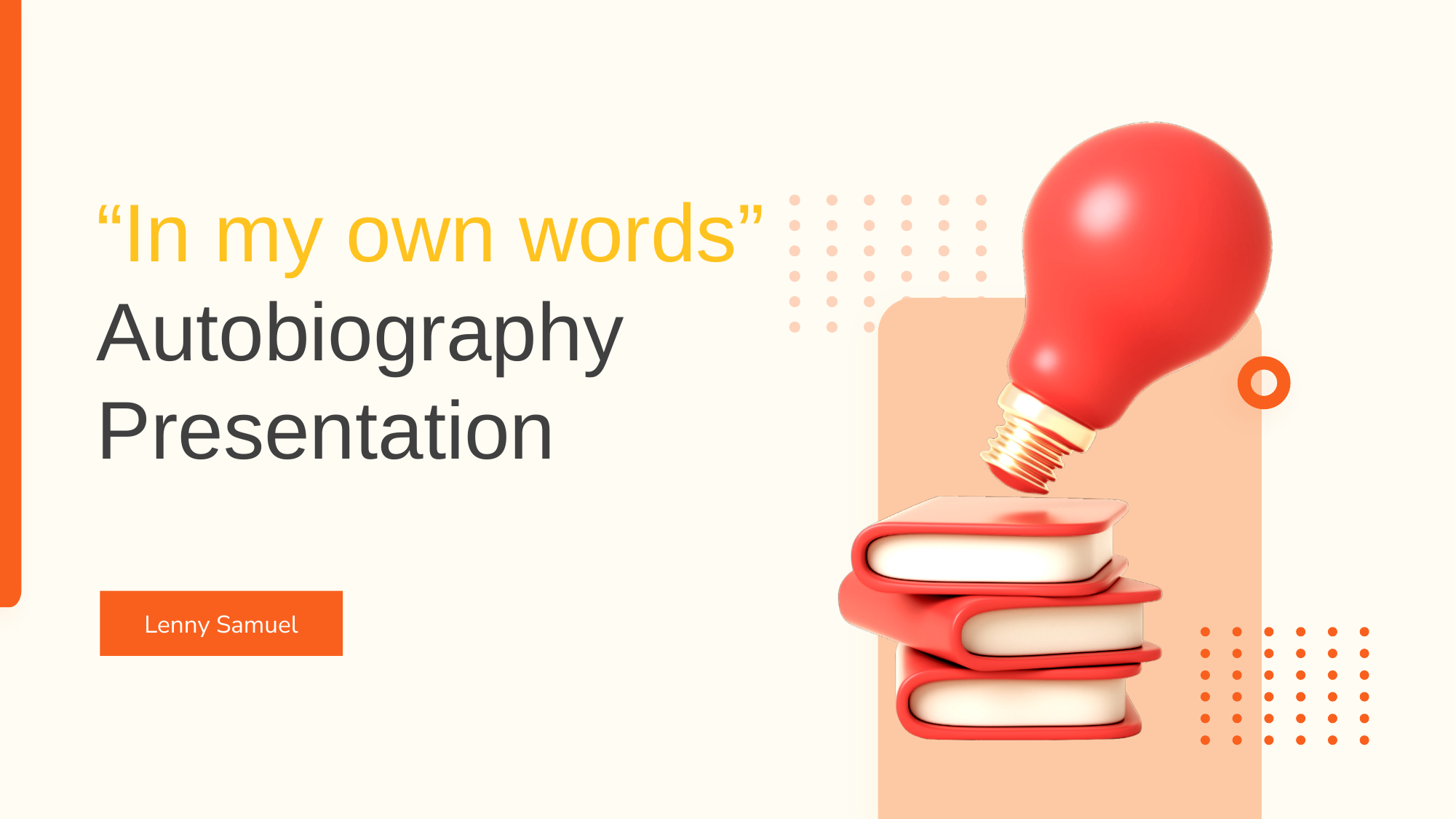

“In my own words”
Autobiography Presentation
Lenny Samuel